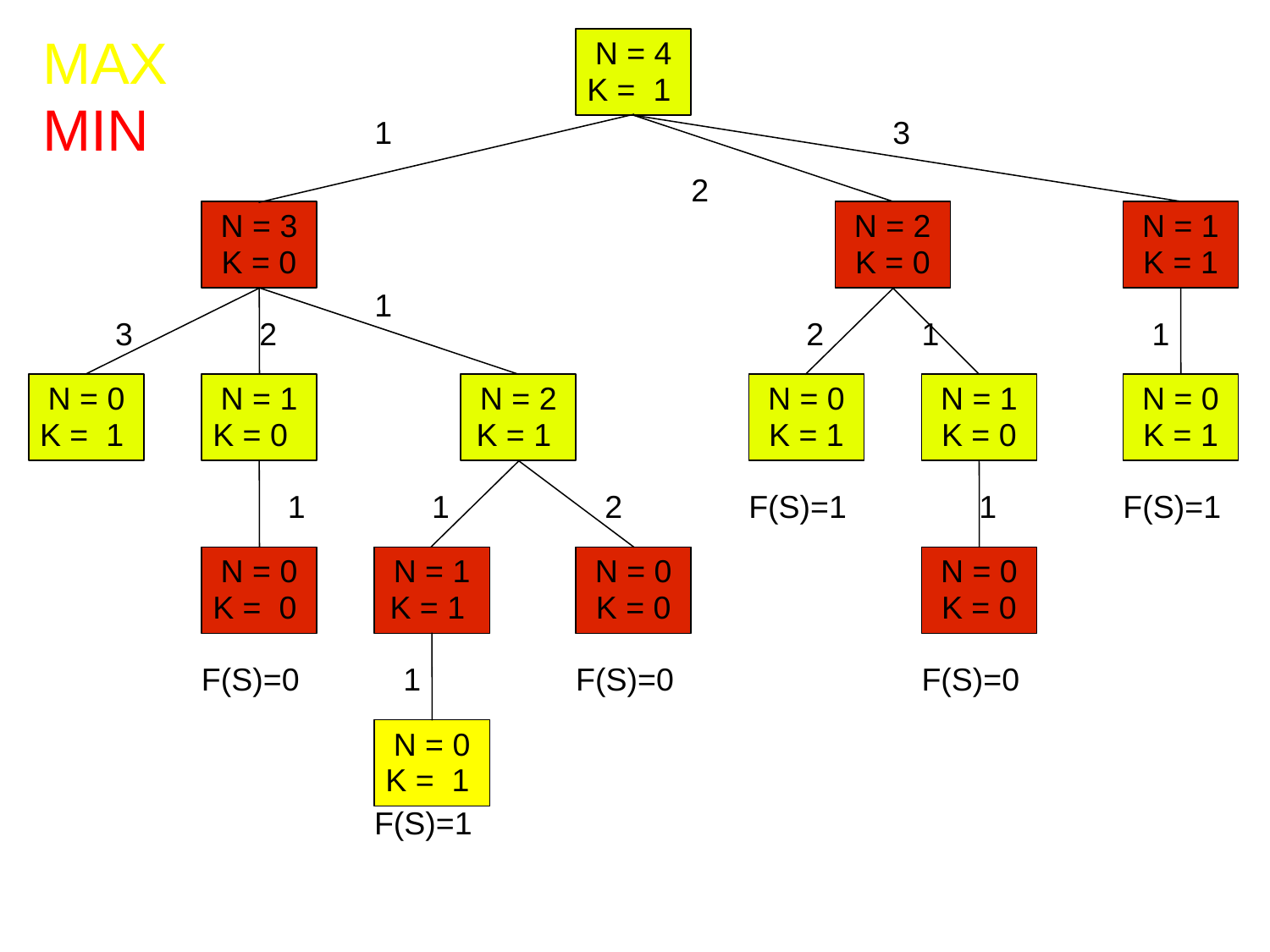

Solution
N = 4
K =  1
MAX
MIN
1
3
2
N = 3
K = 0
N = 2
K = 0
N = 1
K = 1
1
3
2
2
1
1
N = 0
K =  1
N = 1
K = 0
N = 2
K = 1
N = 0
K = 1
N = 1
K = 0
N = 0
K = 1
F(S)=1
1
1
2
F(S)=1
1
F(S)=1
N = 0
K =  0
N = 1
K = 1
N = 0
K = 0
N = 0
K = 0
F(S)=0
1
F(S)=0
F(S)=0
N = 0
K =  1
F(S)=1